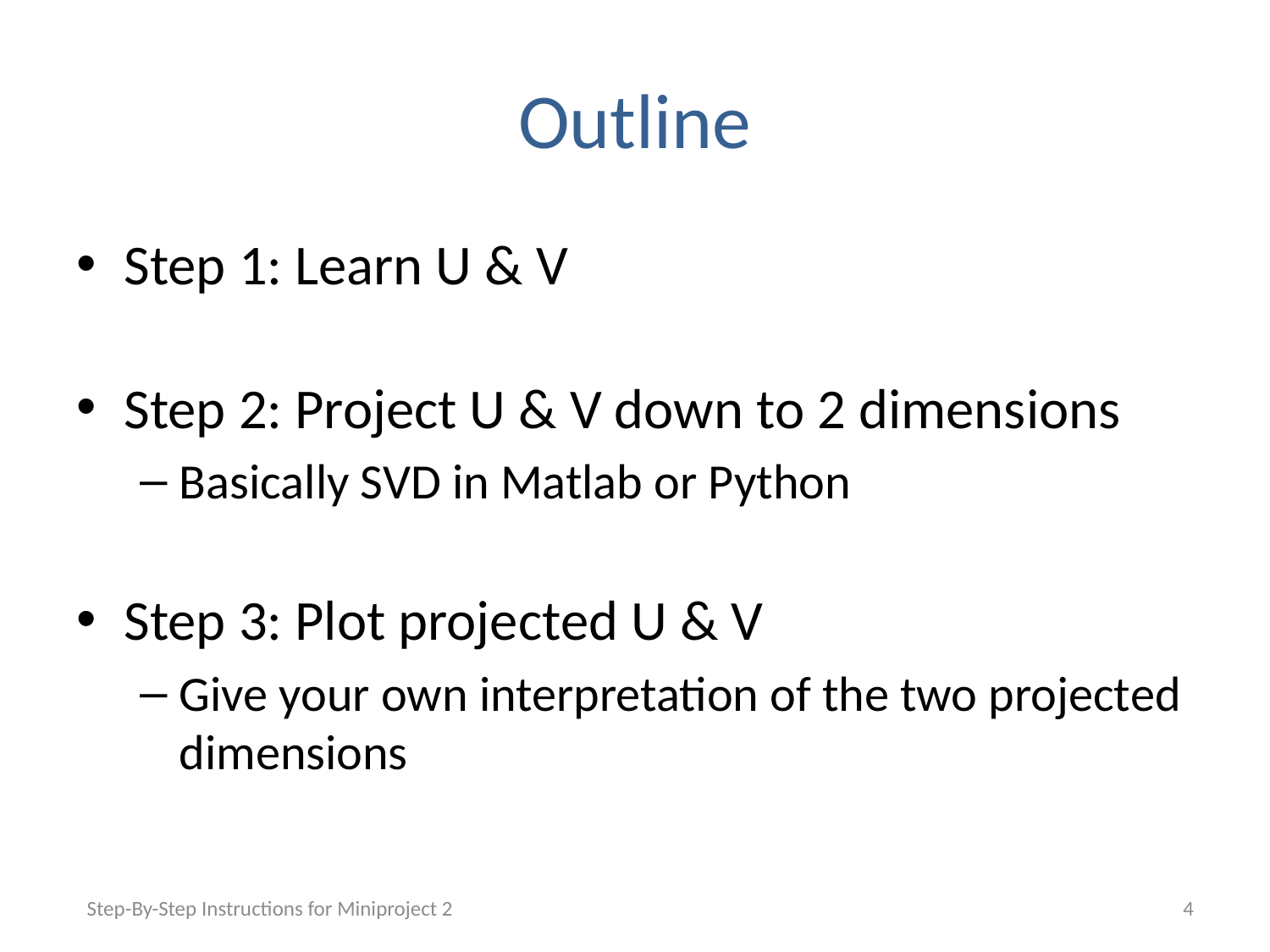

# Outline
Step 1: Learn U & V

Step 2: Project U & V down to 2 dimensions
Basically SVD in Matlab or Python

Step 3: Plot projected U & V
Give your own interpretation of the two projected dimensions
Step-By-Step Instructions for Miniproject 2
4